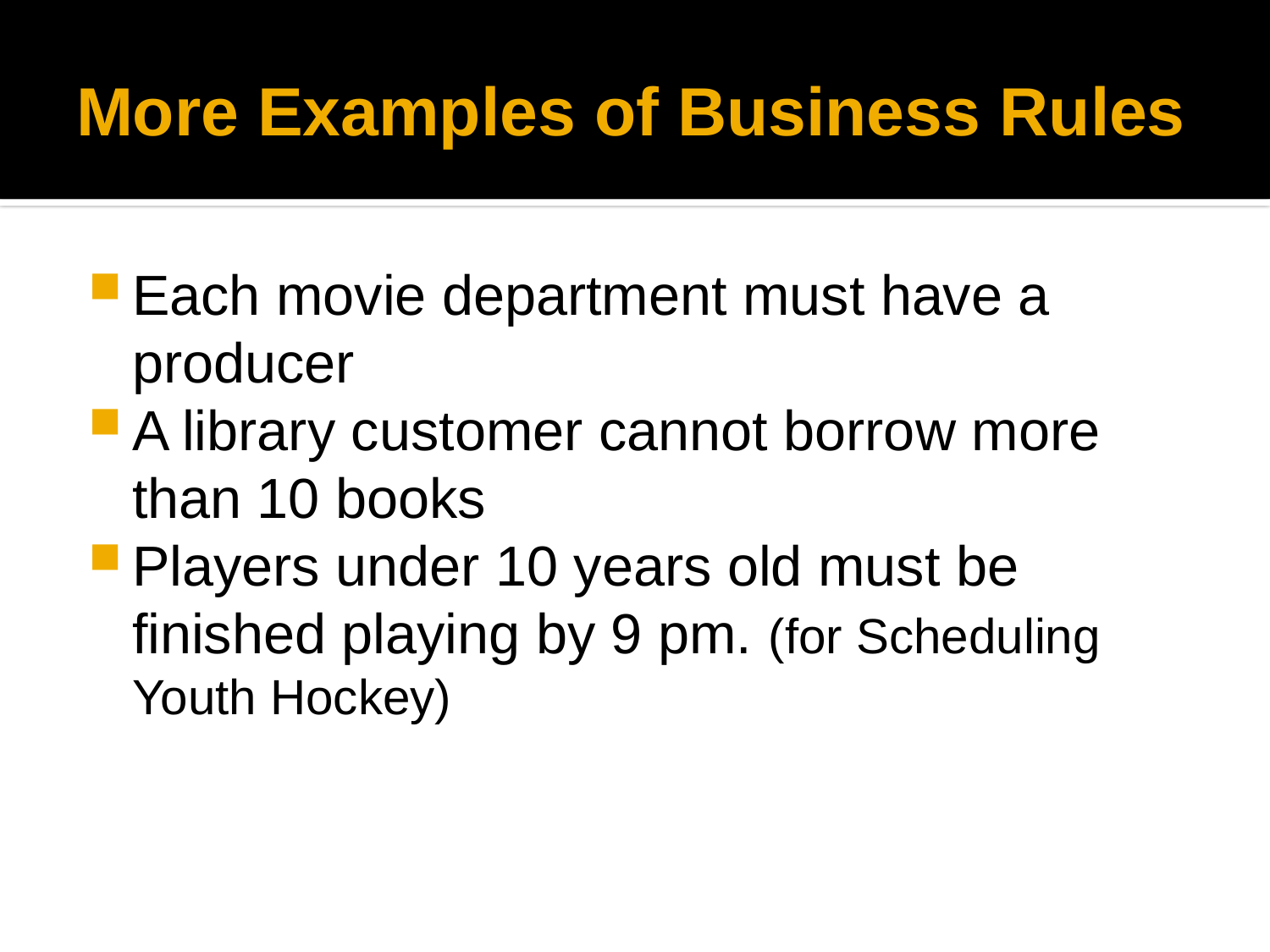

# More Examples of Business Rules
Each movie department must have a producer
A library customer cannot borrow more than 10 books
Players under 10 years old must be finished playing by 9 pm. (for Scheduling Youth Hockey)